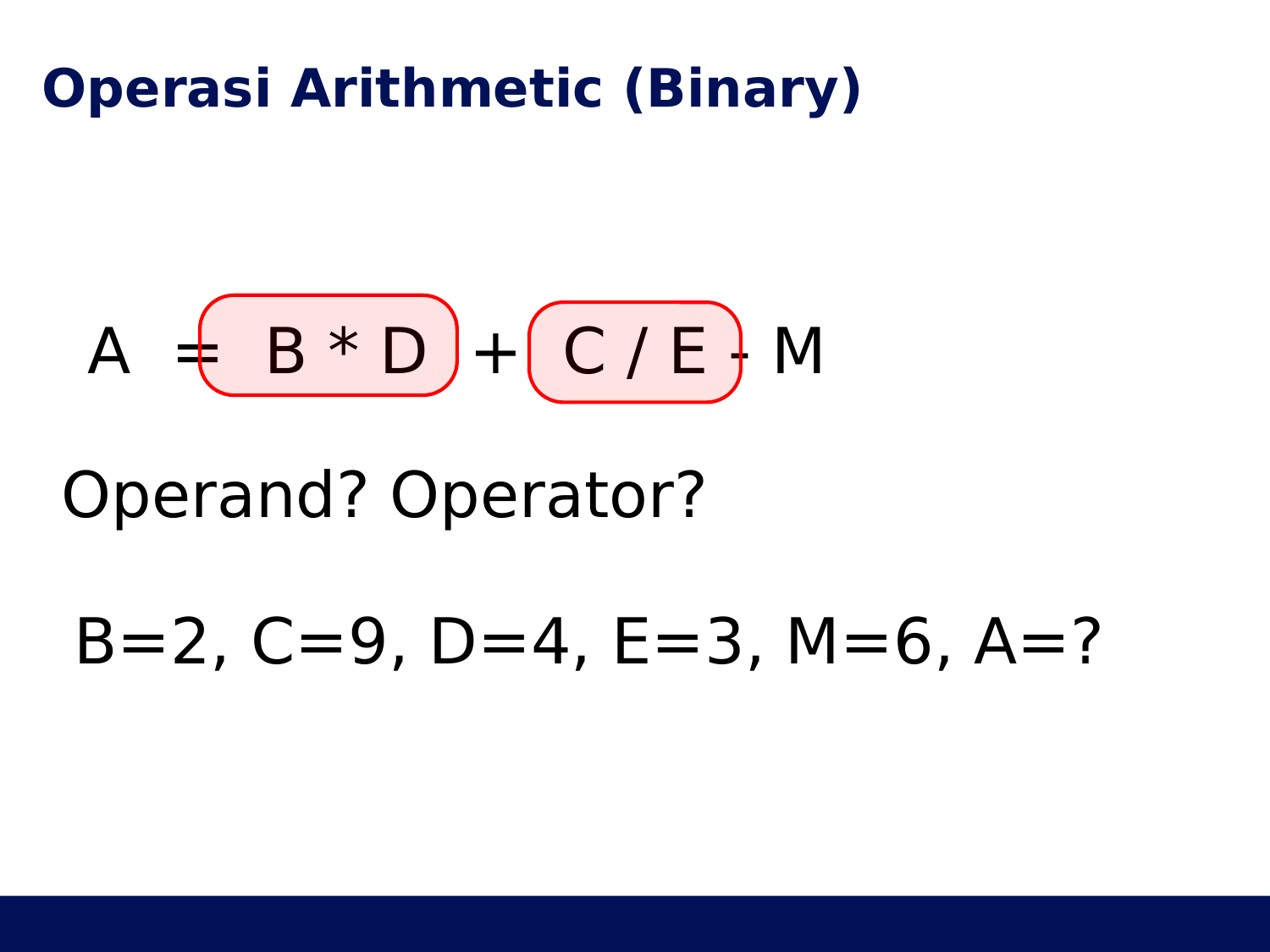

# Operasi Arithmetic (Binary)

A  =  B * D  +  C / E - M
Operand? Operator?
B=2, C=9, D=4, E=3, M=6, A=?